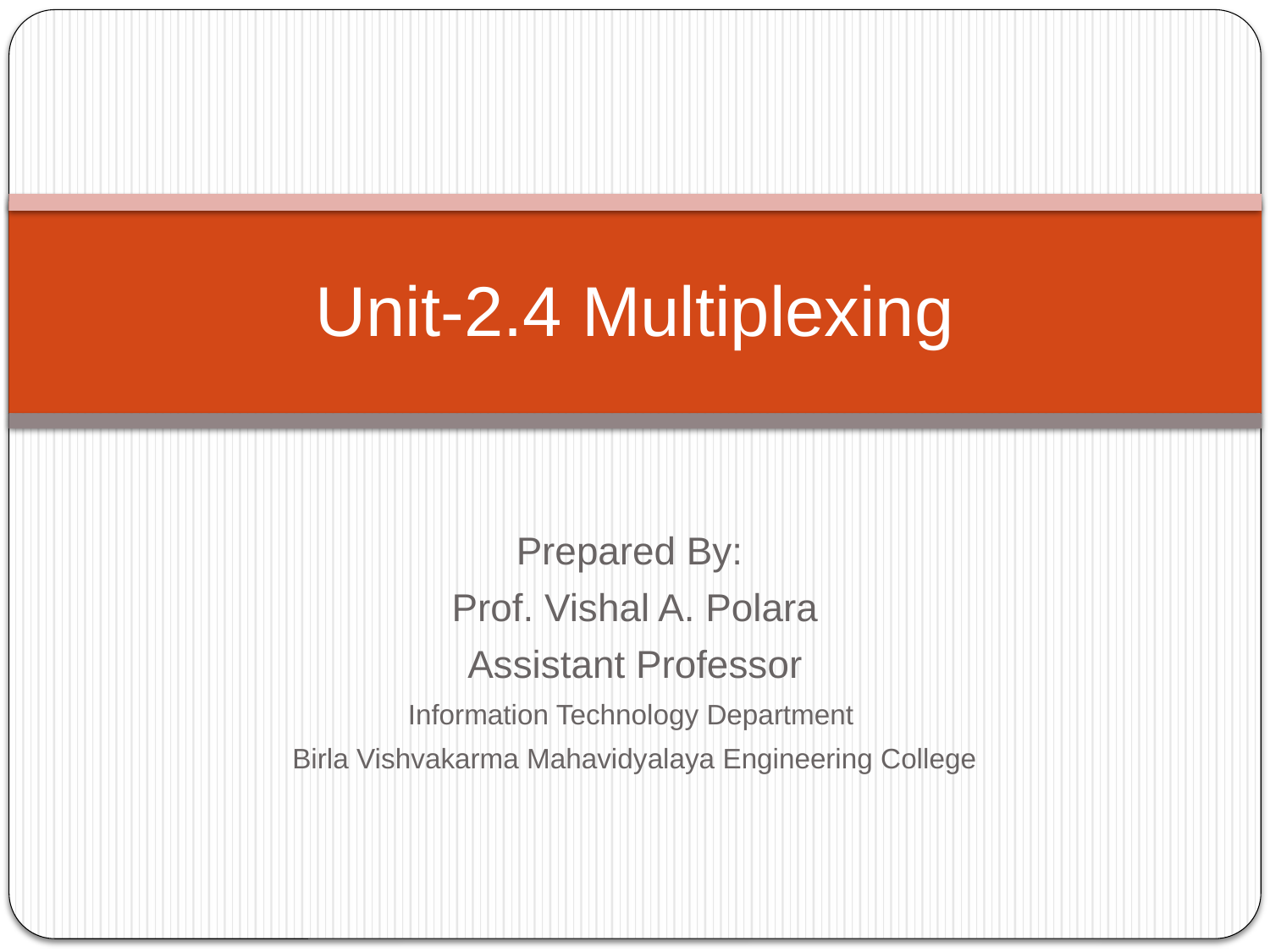

# Unit-2.4 Multiplexing

Prepared By:
Prof. Vishal A. Polara
Assistant Professor
Information Technology Department
Birla Vishvakarma Mahavidyalaya Engineering College